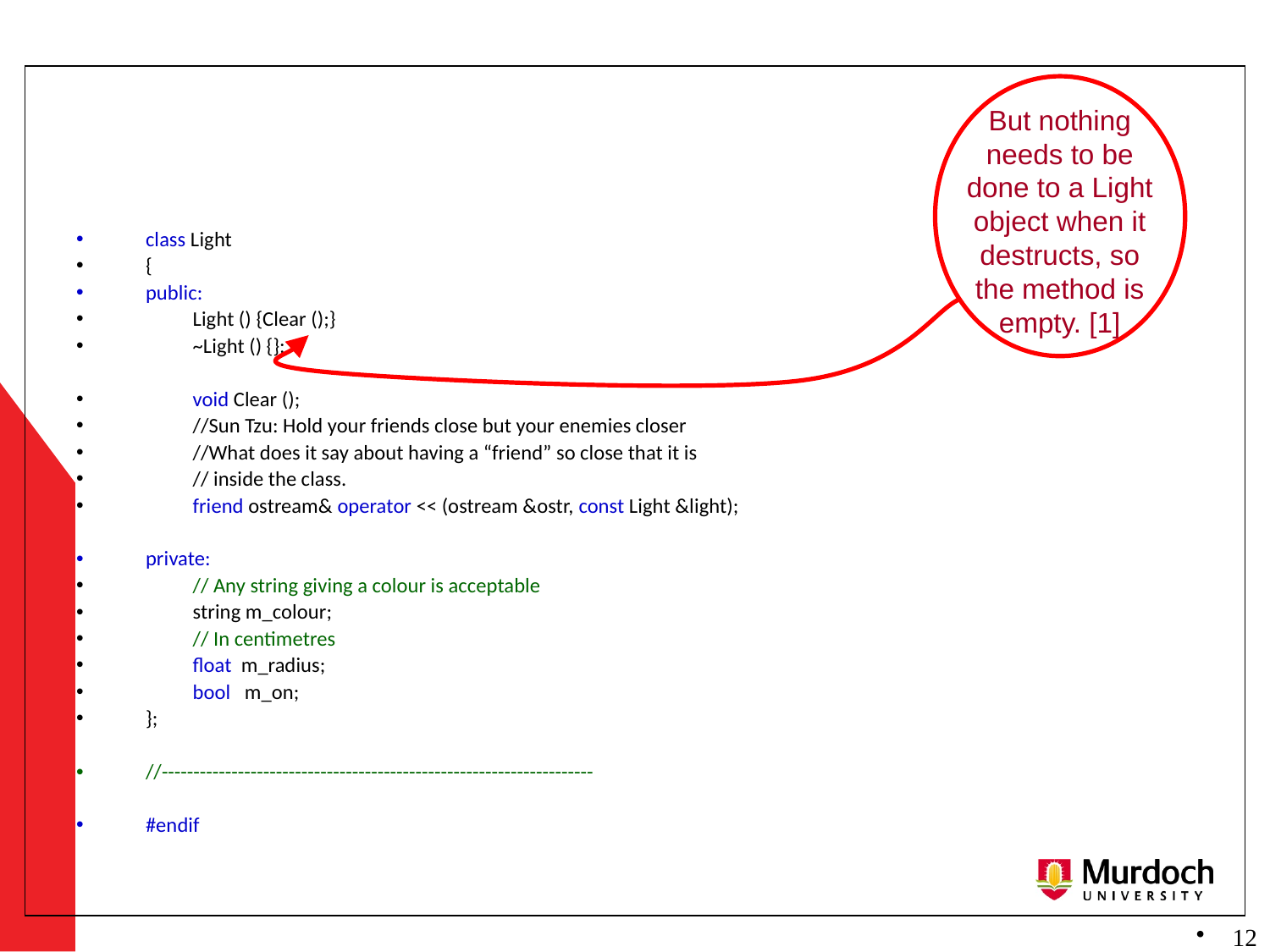

But nothing needs to be done to a Light object when it destructs, so the method is empty. [1]
class Light
{
public:
	Light () {Clear ();}
	~Light () {};

	void Clear ();
	//Sun Tzu: Hold your friends close but your enemies closer
	//What does it say about having a “friend” so close that it is
	// inside the class.
	friend ostream& operator << (ostream &ostr, const Light &light);

private:
	// Any string giving a colour is acceptable
	string m_colour;
	// In centimetres
	float  m_radius;
	bool   m_on;
};

//--------------------------------------------------------------------

#endif

 12